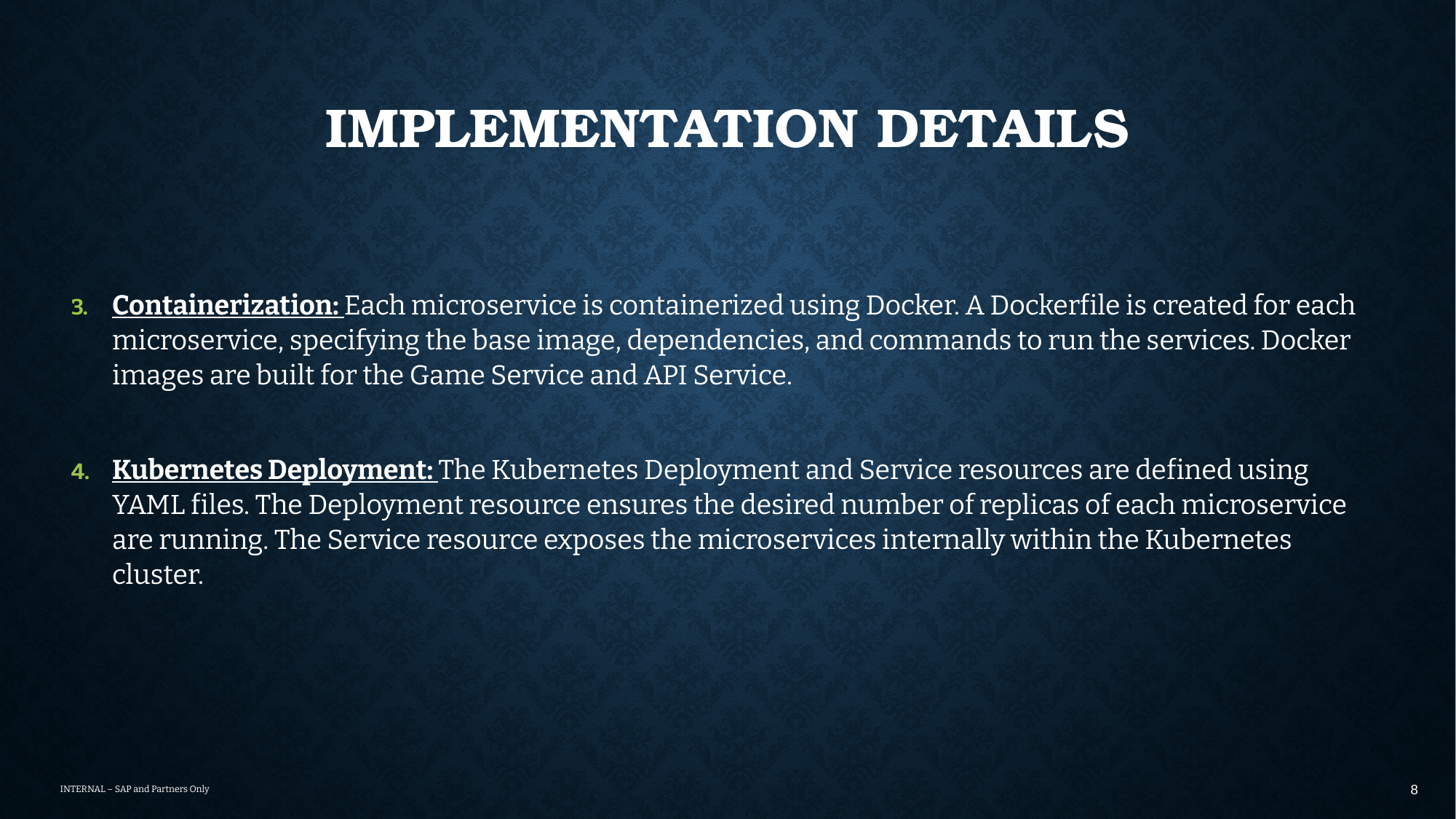

# Implementation Details
Containerization: Each microservice is containerized using Docker. A Dockerfile is created for each microservice, specifying the base image, dependencies, and commands to run the services. Docker images are built for the Game Service and API Service.

Kubernetes Deployment: The Kubernetes Deployment and Service resources are defined using YAML files. The Deployment resource ensures the desired number of replicas of each microservice are running. The Service resource exposes the microservices internally within the Kubernetes cluster.